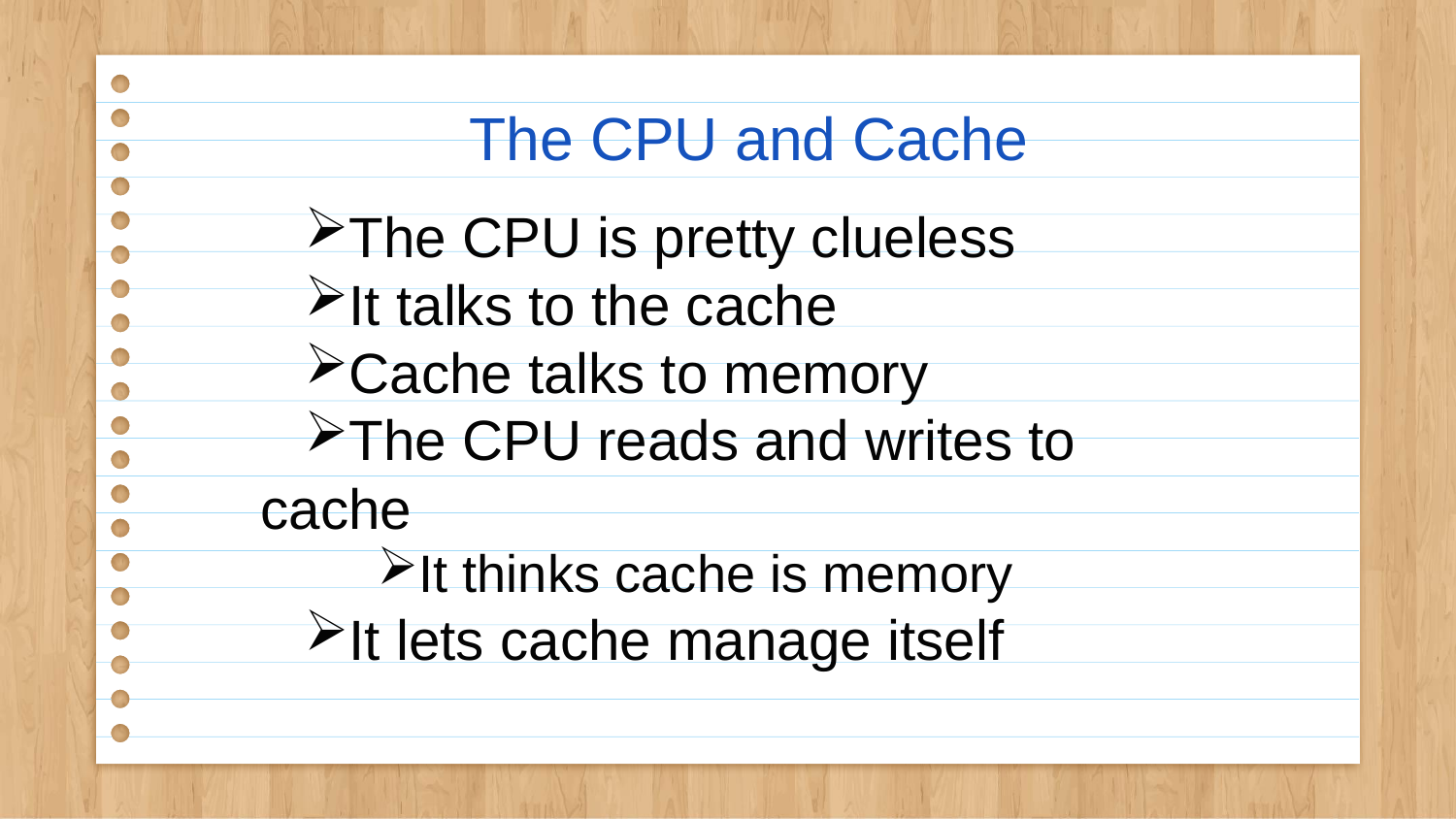

# The CPU and Cache
The CPU is pretty clueless
It talks to the cache
Cache talks to memory
The CPU reads and writes to cache
It thinks cache is memory
It lets cache manage itself